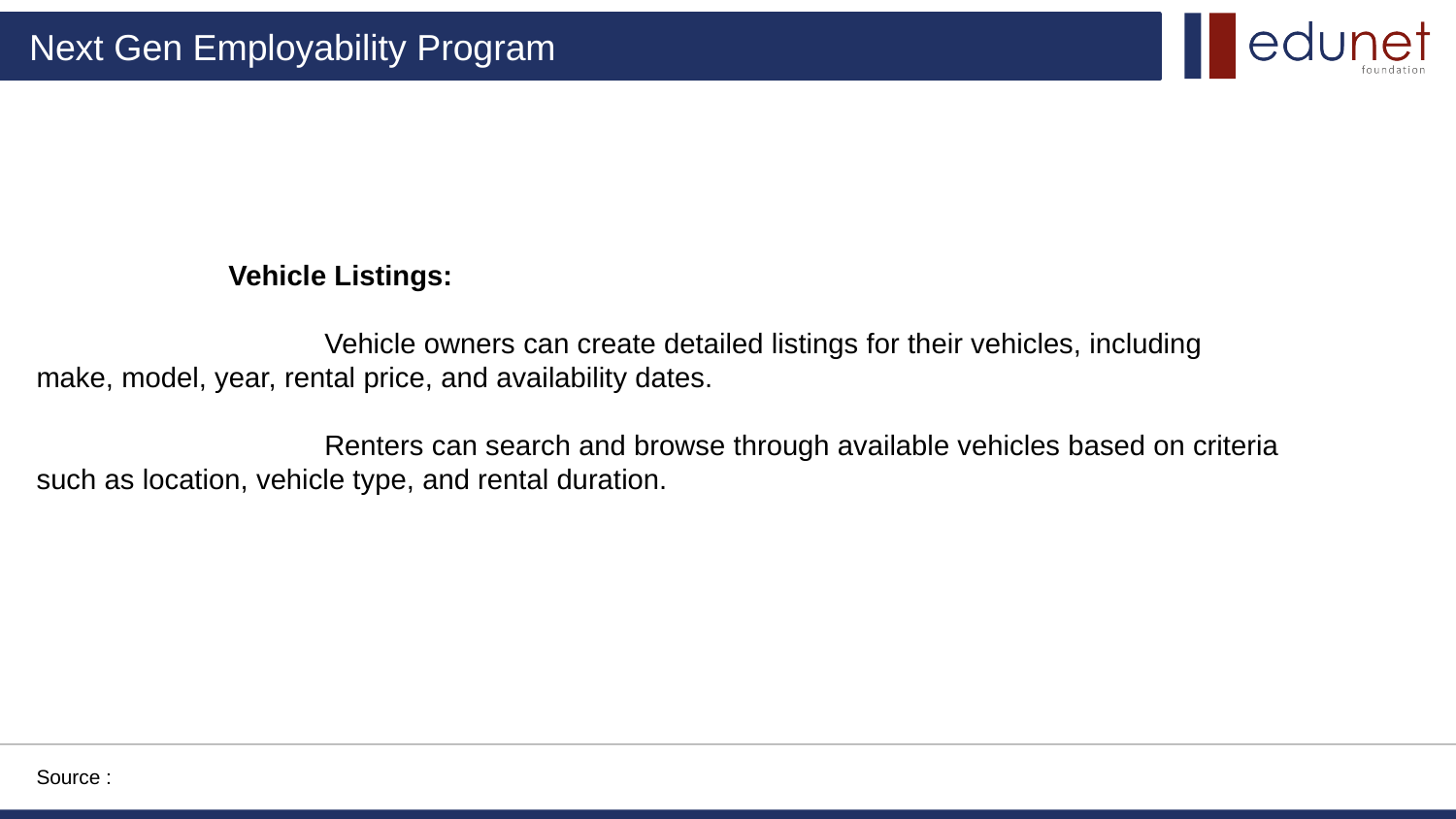

Vehicle Listings:

                                    Vehicle owners can create detailed listings for their vehicles, including make, model, year, rental price, and availability dates.

                                    Renters can search and browse through available vehicles based on criteria such as location, vehicle type, and rental duration.

Source :